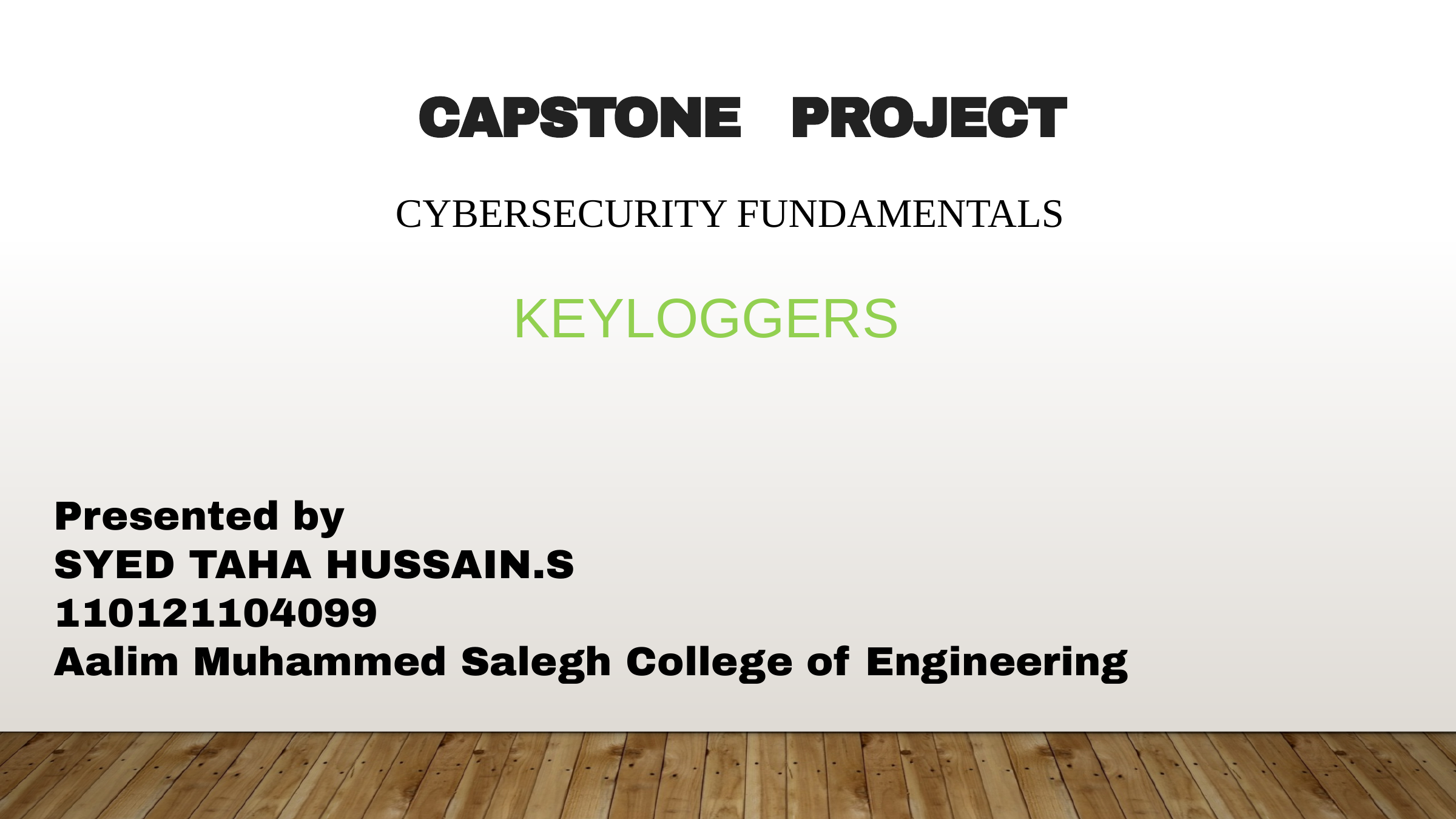

CAPSTONE   PROJECT
CYBERSECURITY FUNDAMENTALS
KEYLOGGERS
Presented by
SYED TAHA HUSSAIN.S
110121104099
Aalim Muhammed Salegh College of Engineering